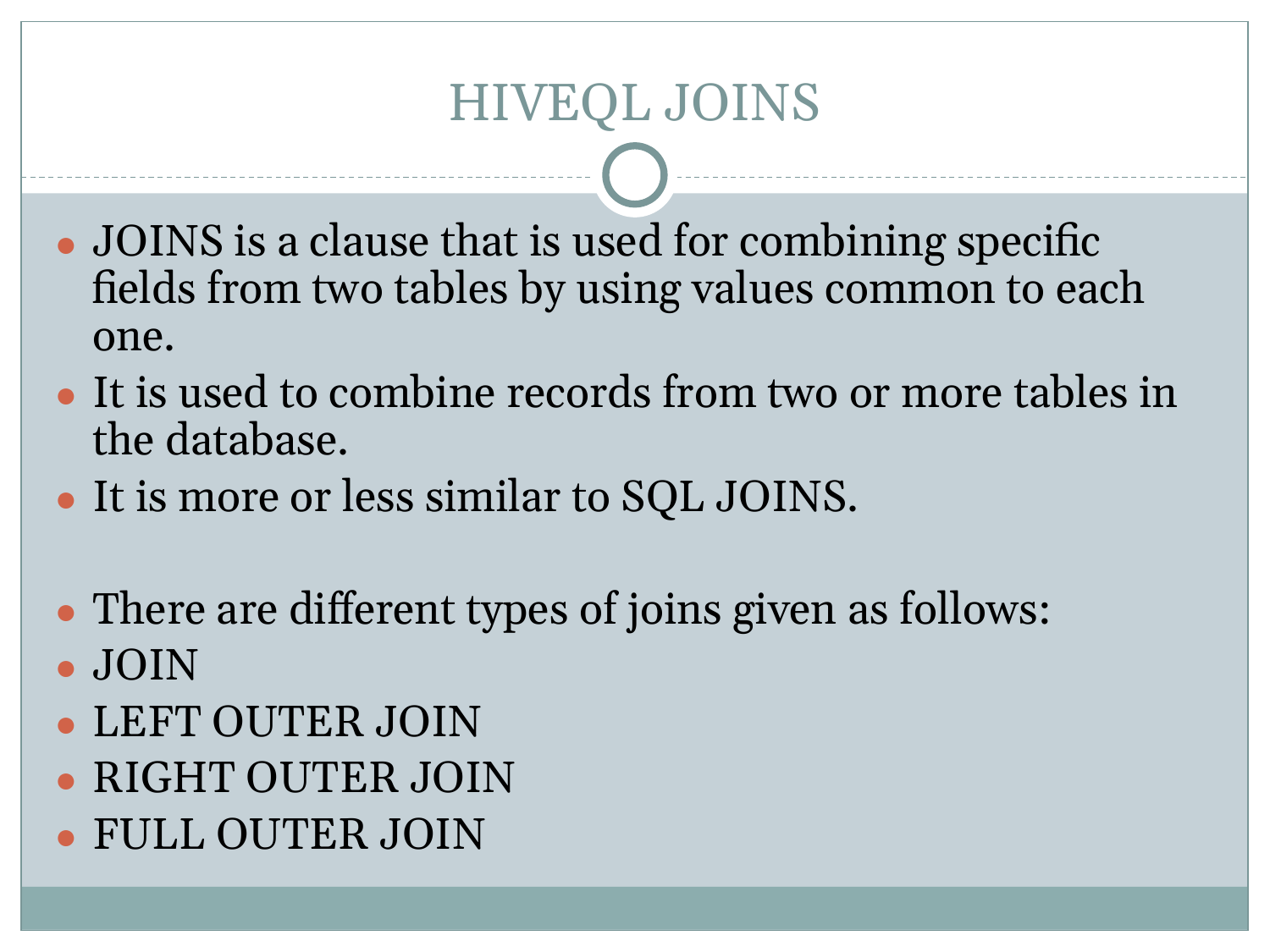

# HIVEQL JOINS
JOINS is a clause that is used for combining specific fields from two tables by using values common to each one.
It is used to combine records from two or more tables in the database.
It is more or less similar to SQL JOINS.

There are different types of joins given as follows:
JOIN
LEFT OUTER JOIN
RIGHT OUTER JOIN
FULL OUTER JOIN